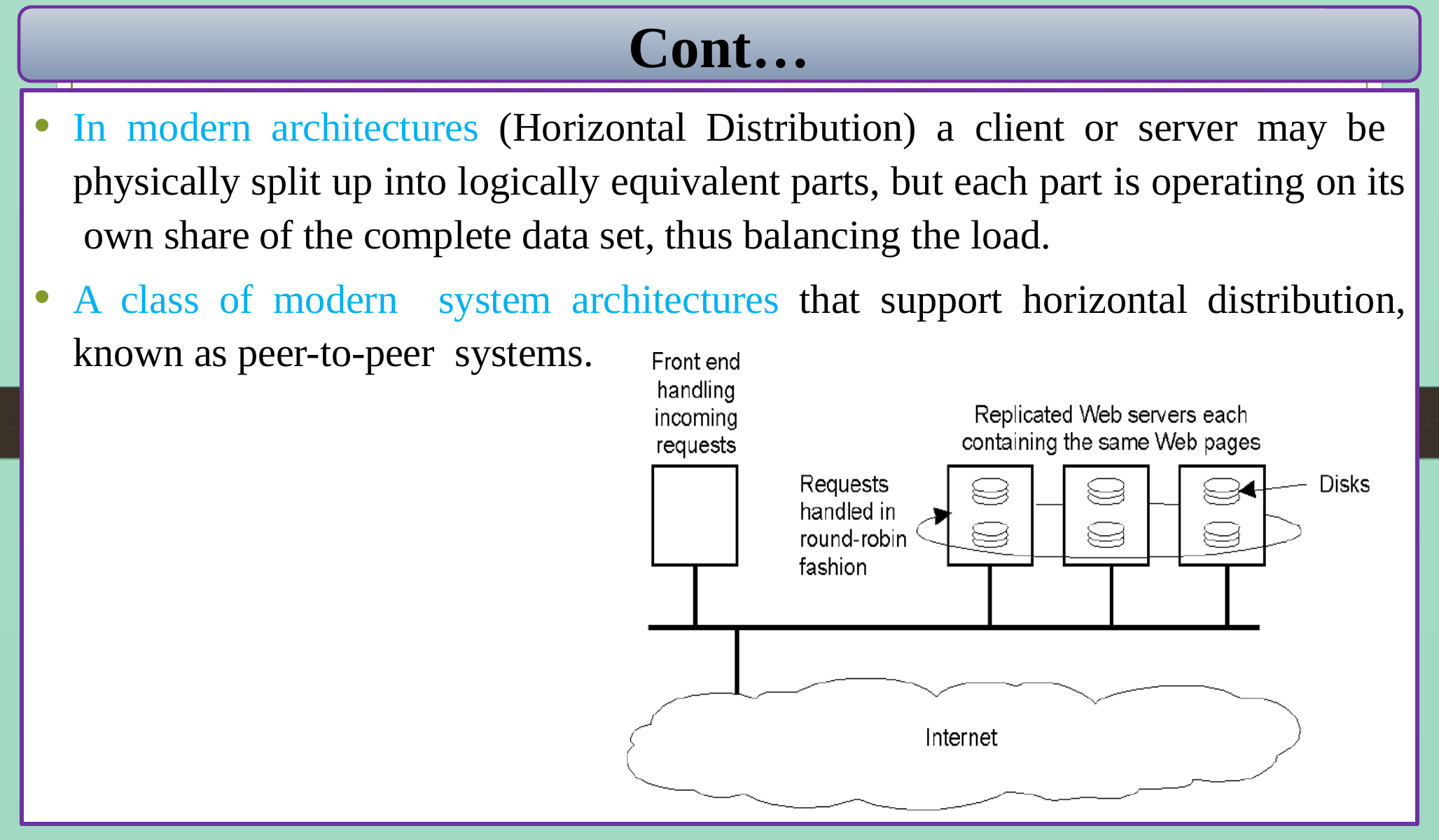

Cont…
In modern architectures (Horizontal Distribution) a client or server may be  physically split up into logically equivalent parts, but each part is operating on its  own share of the complete data set, thus balancing the load.
A class of modern  system architectures that support horizontal distribution, known as peer-to-peer  systems.